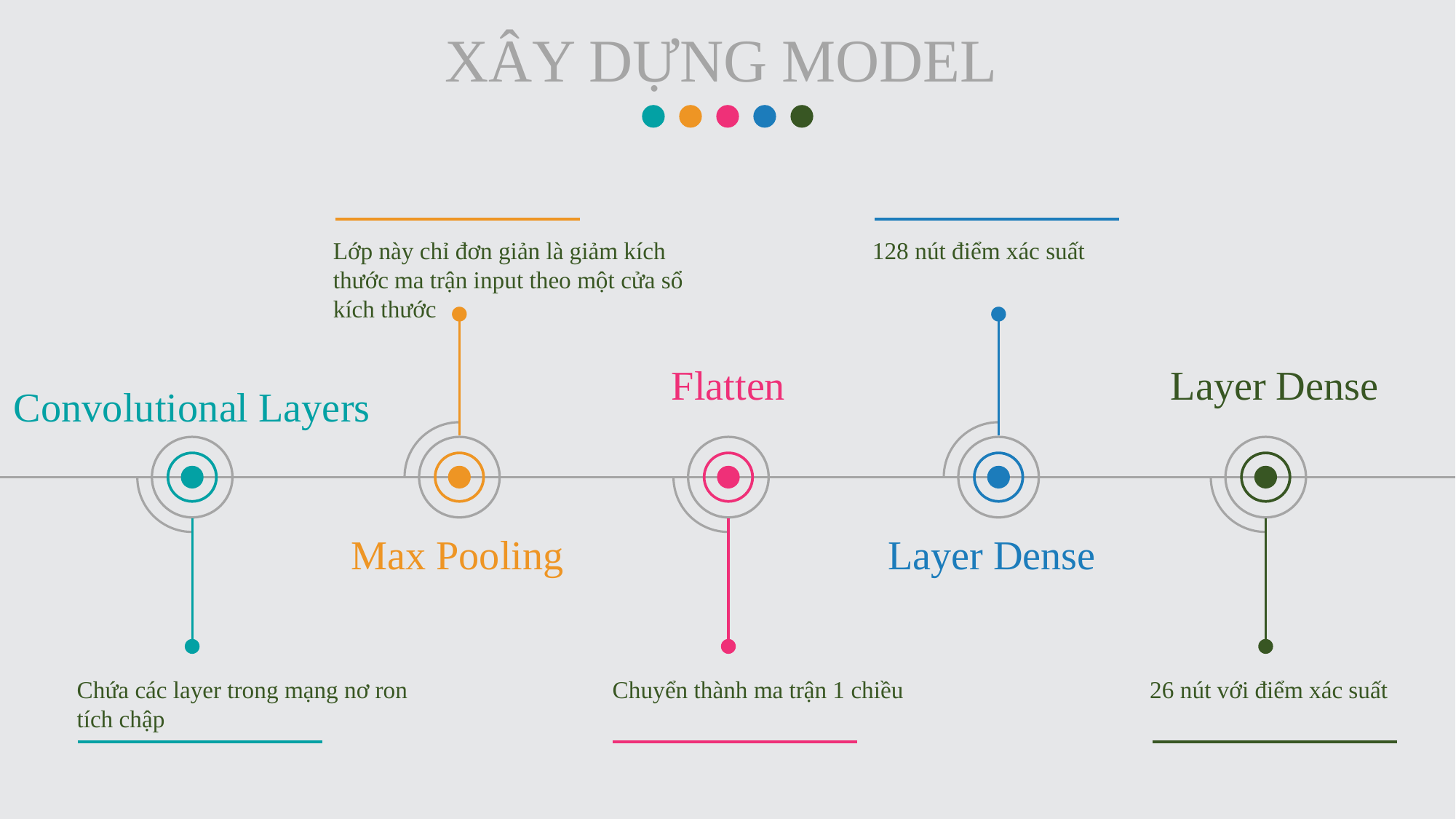

XÂY DỰNG MODEL

Lớp này chỉ đơn giản là giảm kích thước ma trận input theo một cửa sổ kích thước
128 nút điểm xác suất

Layer Dense
Flatten
Convolutional Layers

Max Pooling
Layer Dense

Chứa các layer trong mạng nơ ron tích chập
Chuyển thành ma trận 1 chiều
26 nút với điểm xác suất